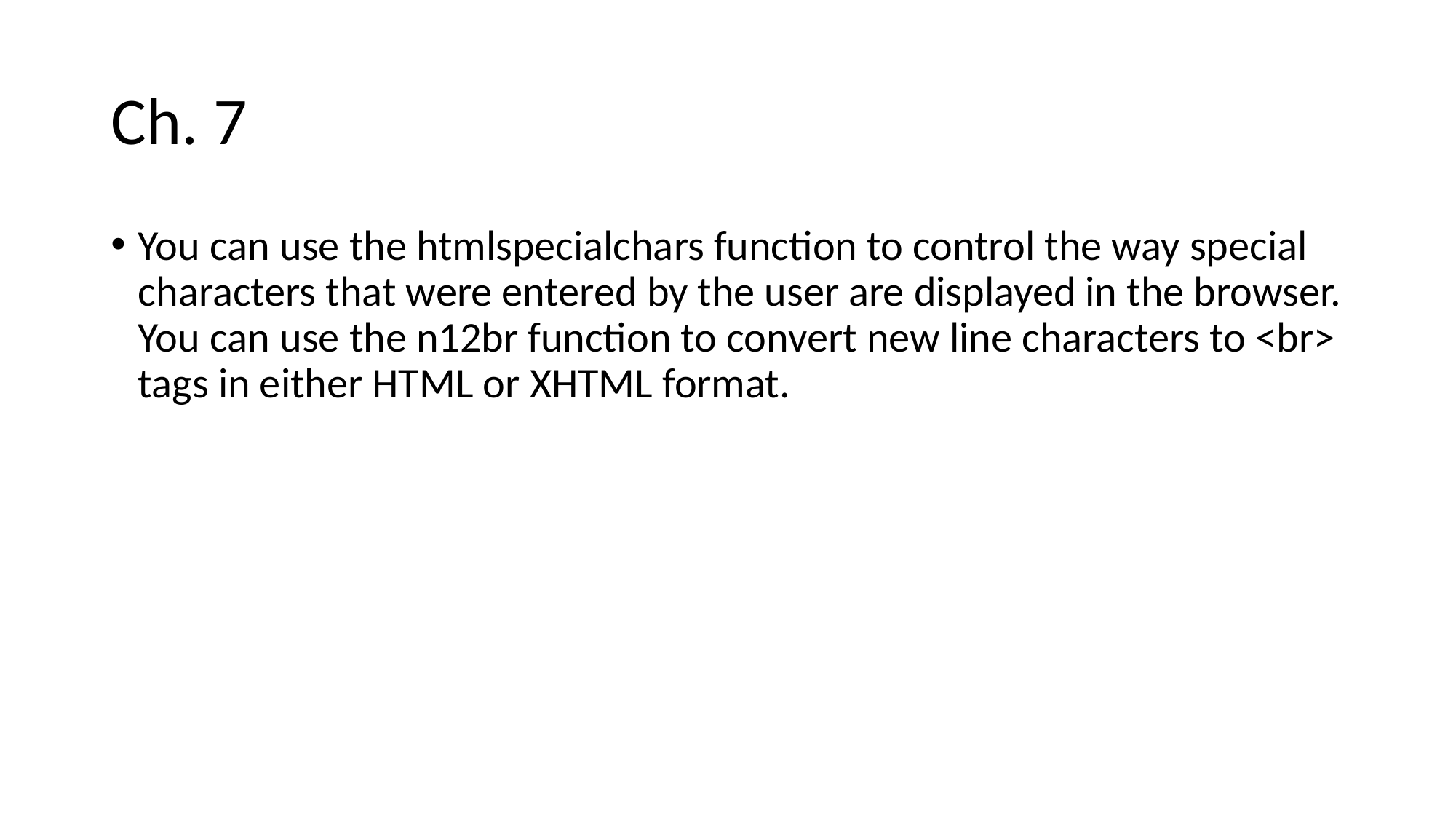

# Ch. 7
You can use the htmlspecialchars function to control the way special characters that were entered by the user are displayed in the browser. You can use the n12br function to convert new line characters to <br> tags in either HTML or XHTML format.